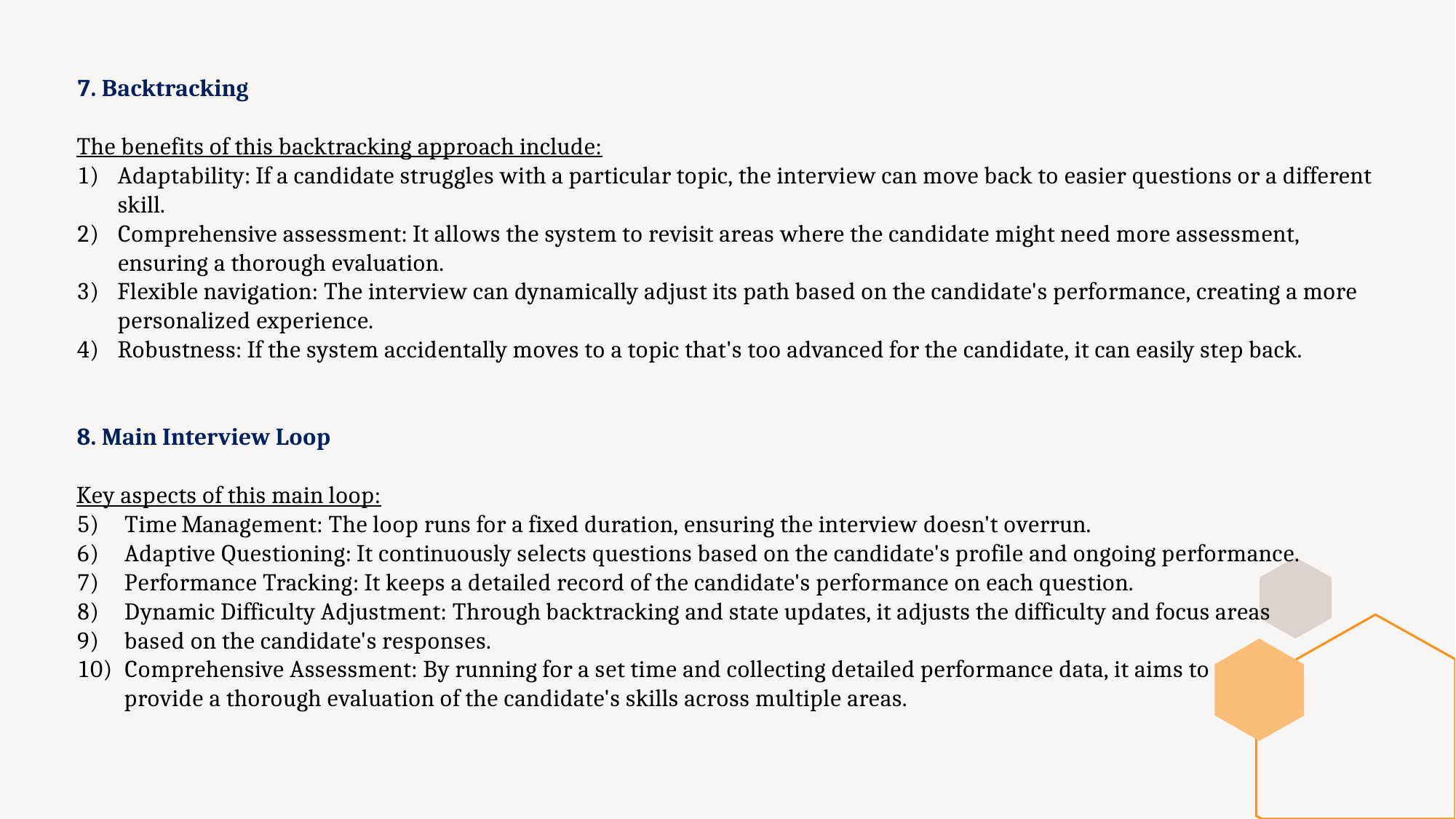

7. Backtracking

The benefits of this backtracking approach include:
Adaptability: If a candidate struggles with a particular topic, the interview can move back to easier questions or a different skill.
Comprehensive assessment: It allows the system to revisit areas where the candidate might need more assessment, ensuring a thorough evaluation.
Flexible navigation: The interview can dynamically adjust its path based on the candidate's performance, creating a more personalized experience.
Robustness: If the system accidentally moves to a topic that's too advanced for the candidate, it can easily step back.

8. Main Interview Loop

Key aspects of this main loop:
Time Management: The loop runs for a fixed duration, ensuring the interview doesn't overrun.
Adaptive Questioning: It continuously selects questions based on the candidate's profile and ongoing performance.
Performance Tracking: It keeps a detailed record of the candidate's performance on each question.
Dynamic Difficulty Adjustment: Through backtracking and state updates, it adjusts the difficulty and focus areas
based on the candidate's responses.
Comprehensive Assessment: By running for a set time and collecting detailed performance data, it aims to
         provide a thorough evaluation of the candidate's skills across multiple areas.